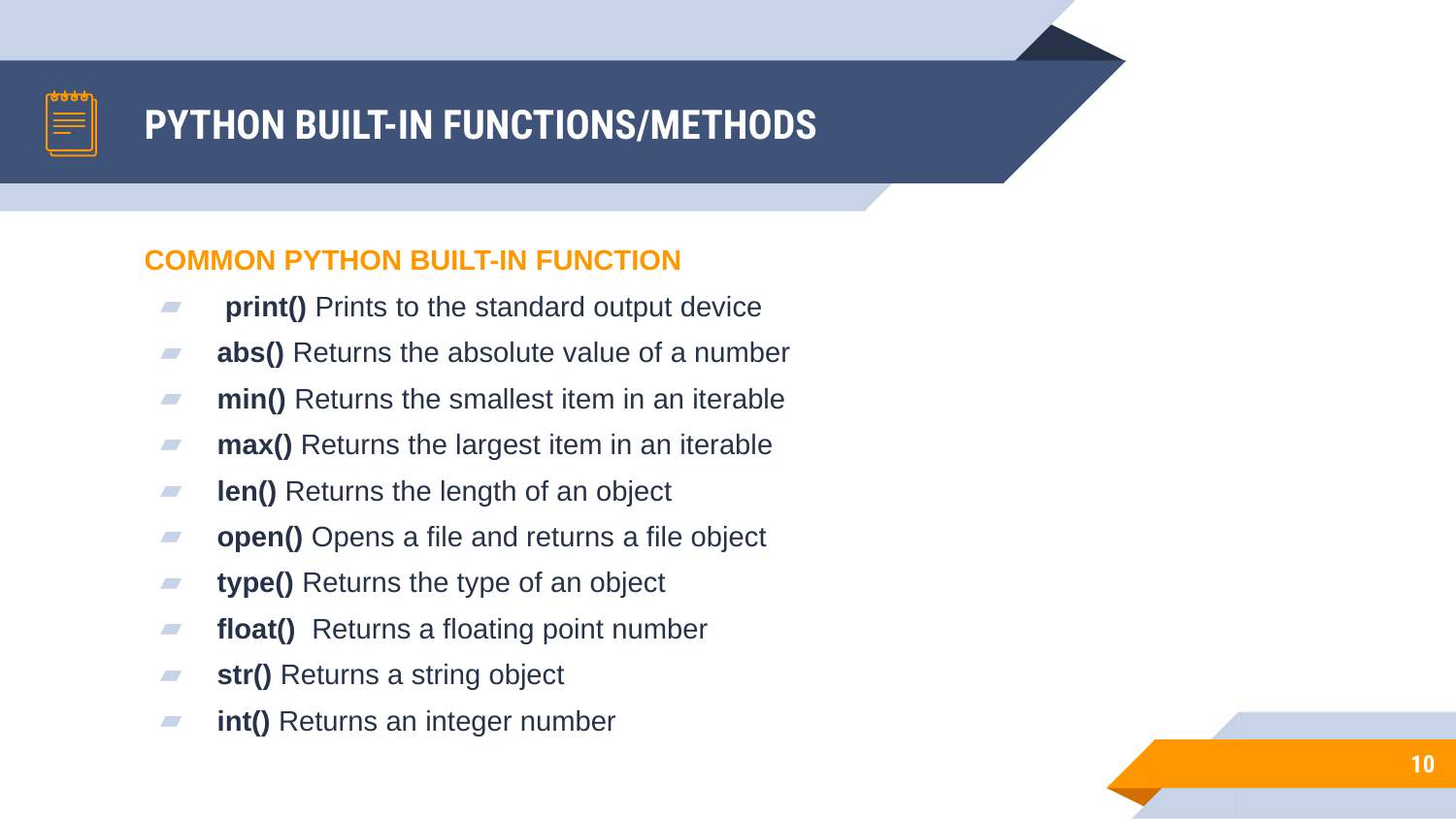

# PYTHON BUILT-IN FUNCTIONS/METHODS

COMMON PYTHON BUILT-IN FUNCTION
 print() Prints to the standard output device
abs() Returns the absolute value of a number
min() Returns the smallest item in an iterable
max() Returns the largest item in an iterable
len() Returns the length of an object
open() Opens a file and returns a file object
type() Returns the type of an object
float()  Returns a floating point number
str() Returns a string object
int() Returns an integer number

10